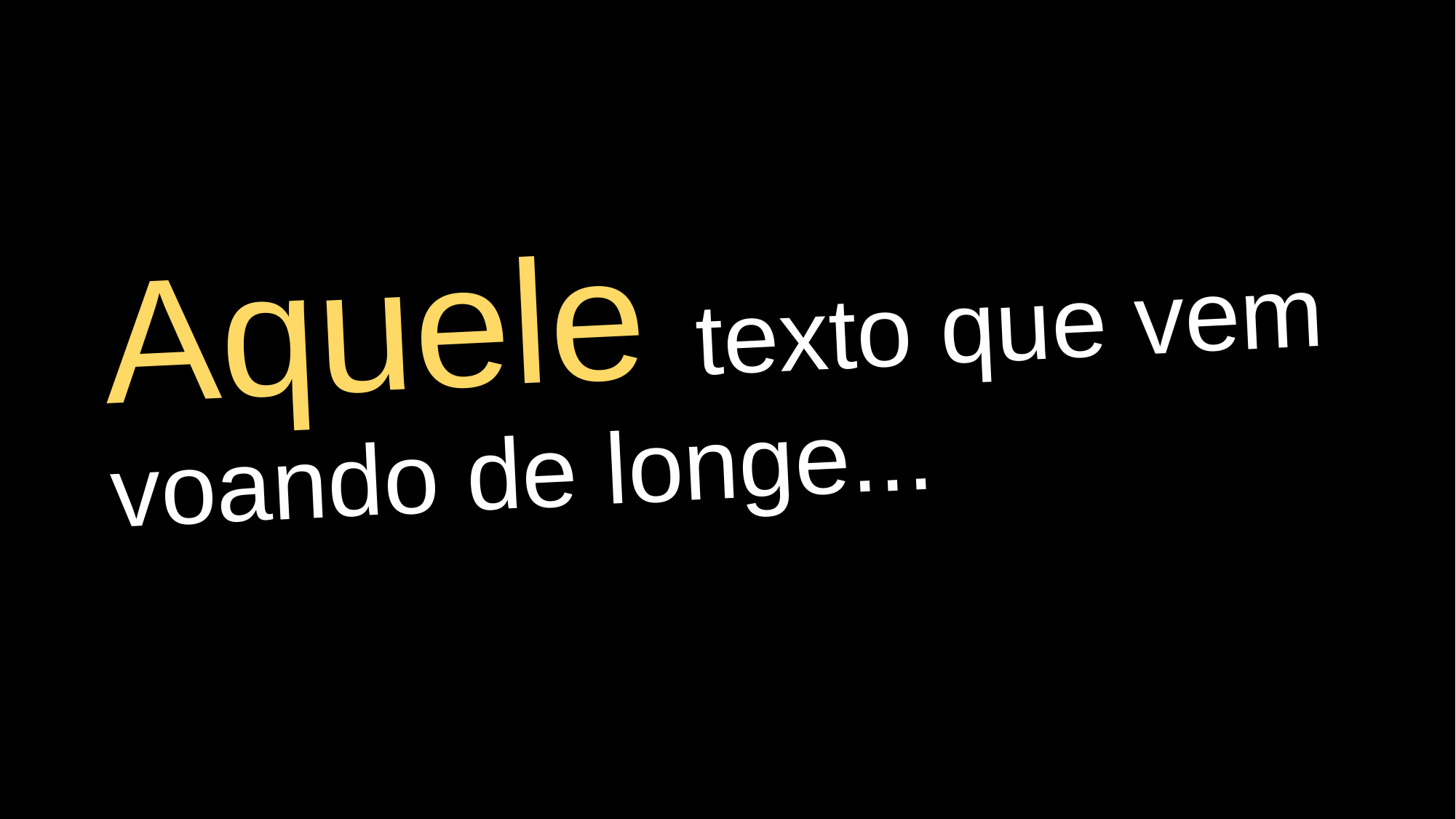

Aquele texto que vem voando de longe...